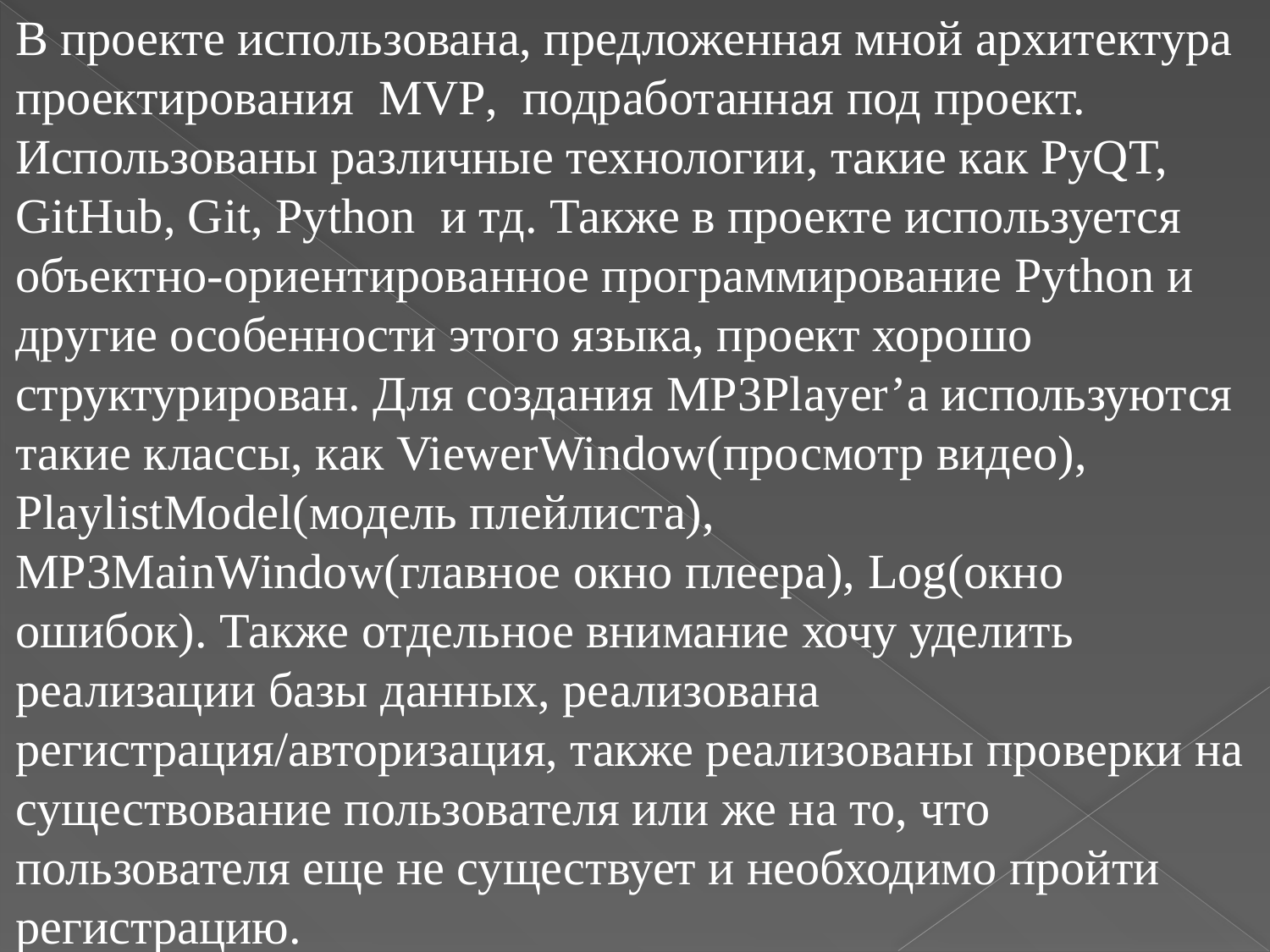

В проекте использована, предложенная мной архитектура проектирования  MVP,  подработанная под проект. Использованы различные технологии, такие как PyQT, GitHub, Git, Python  и тд. Также в проекте используется объектно-ориентированное программирование Python и другие особенности этого языка, проект хорошо структурирован. Для создания MP3Player’а используются такие классы, как ViewerWindow(просмотр видео), PlaylistModel(модель плейлиста), MP3MainWindow(главное окно плеера), Log(окно ошибок). Также отдельное внимание хочу уделить реализации базы данных, реализована регистрация/авторизация, также реализованы проверки на существование пользователя или же на то, что пользователя еще не существует и необходимо пройти регистрацию.